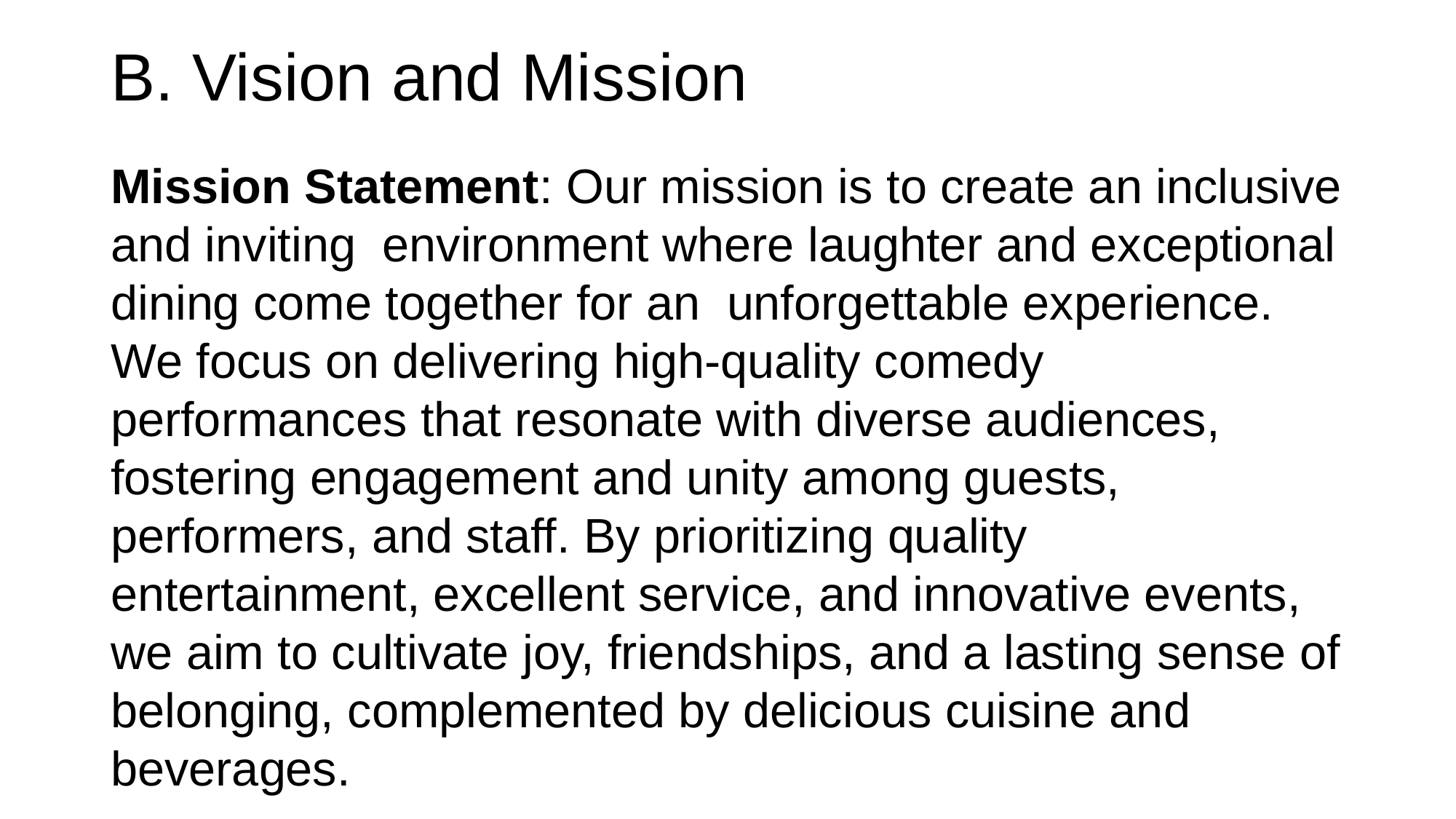

# B. Vision and Mission
Mission Statement: Our mission is to create an inclusive and inviting  environment where laughter and exceptional dining come together for an  unforgettable experience. We focus on delivering high-quality comedy performances that resonate with diverse audiences, fostering engagement and unity among guests, performers, and staff. By prioritizing quality entertainment, excellent service, and innovative events, we aim to cultivate joy, friendships, and a lasting sense of belonging, complemented by delicious cuisine and beverages.